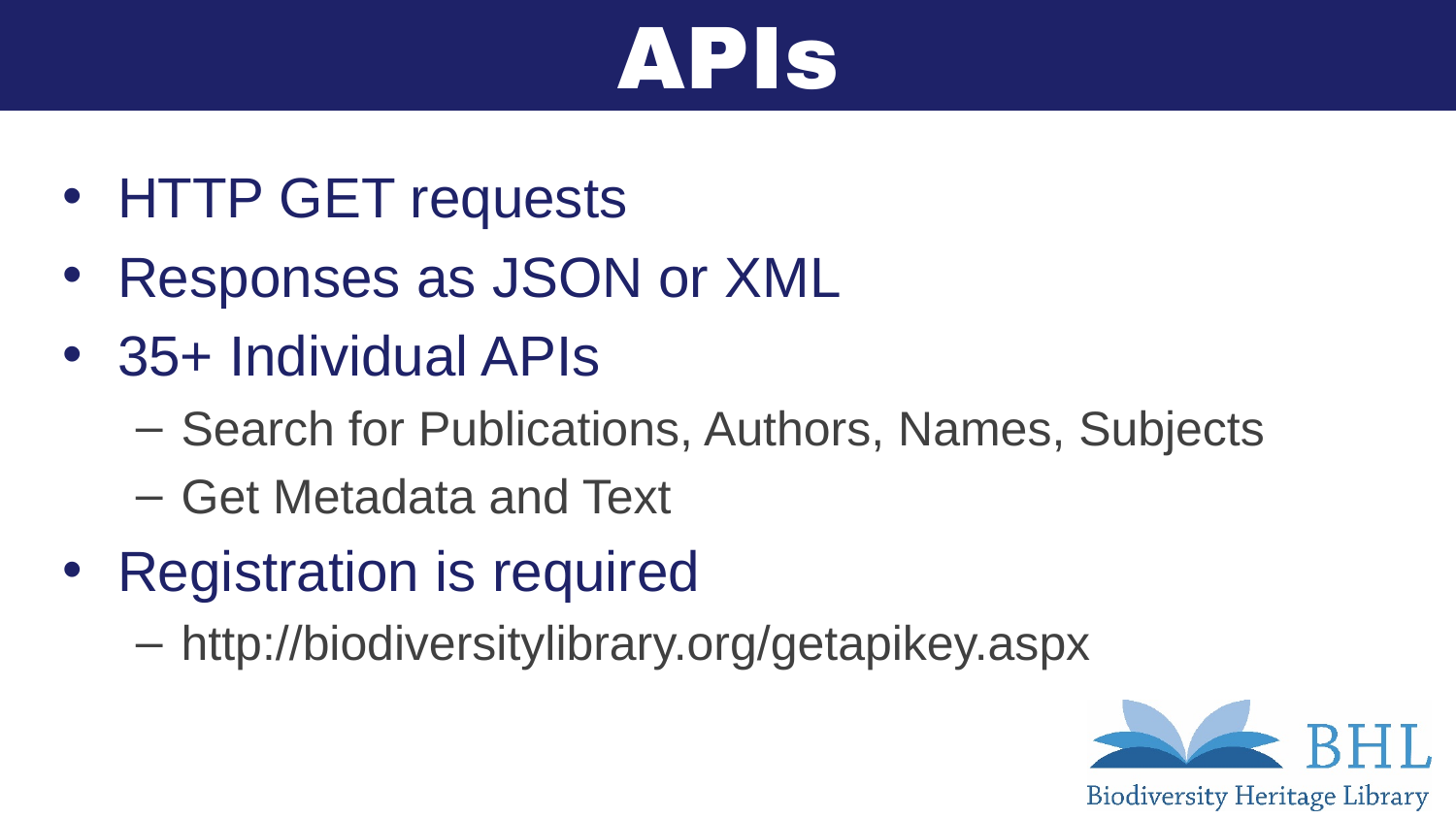

# APIs

HTTP GET requests
Responses as JSON or XML
35+ Individual APIs
Search for Publications, Authors, Names, Subjects
Get Metadata and Text
Registration is required
http://biodiversitylibrary.org/getapikey.aspx